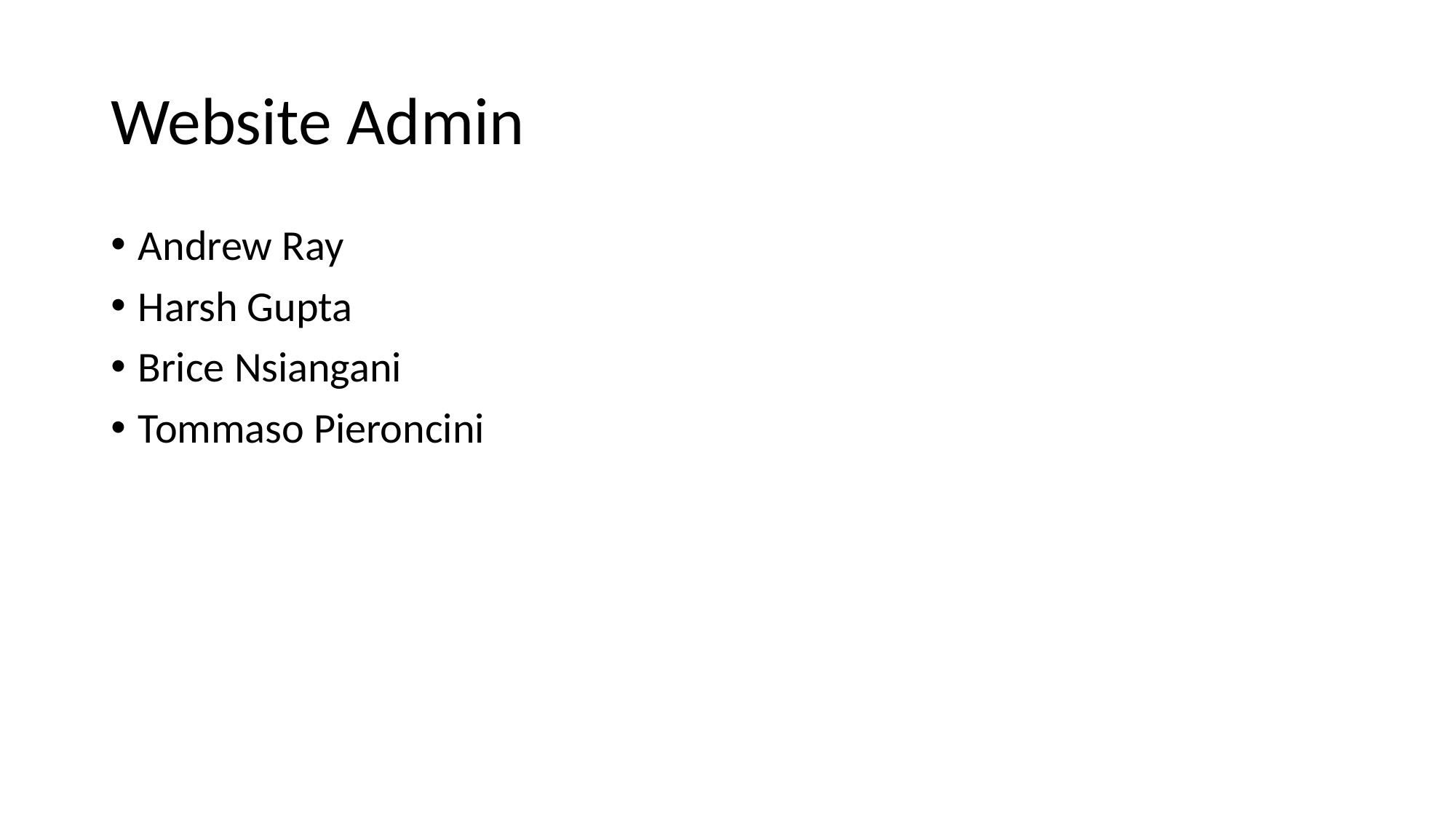

# Website Admin
Andrew Ray
Harsh Gupta
Brice Nsiangani
Tommaso Pieroncini